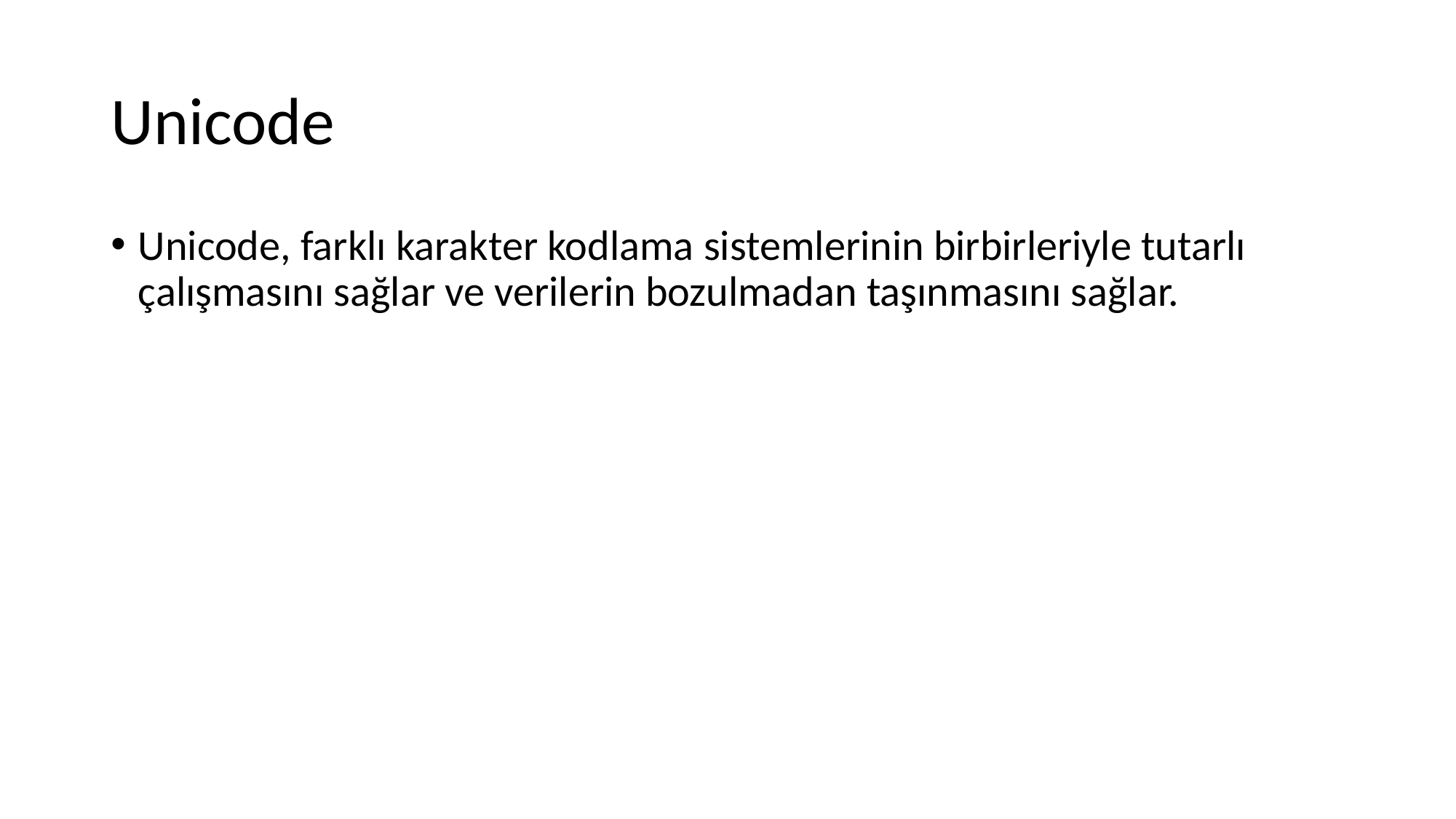

# Unicode
Unicode, farklı karakter kodlama sistemlerinin birbirleriyle tutarlı çalışmasını sağlar ve verilerin bozulmadan taşınmasını sağlar.